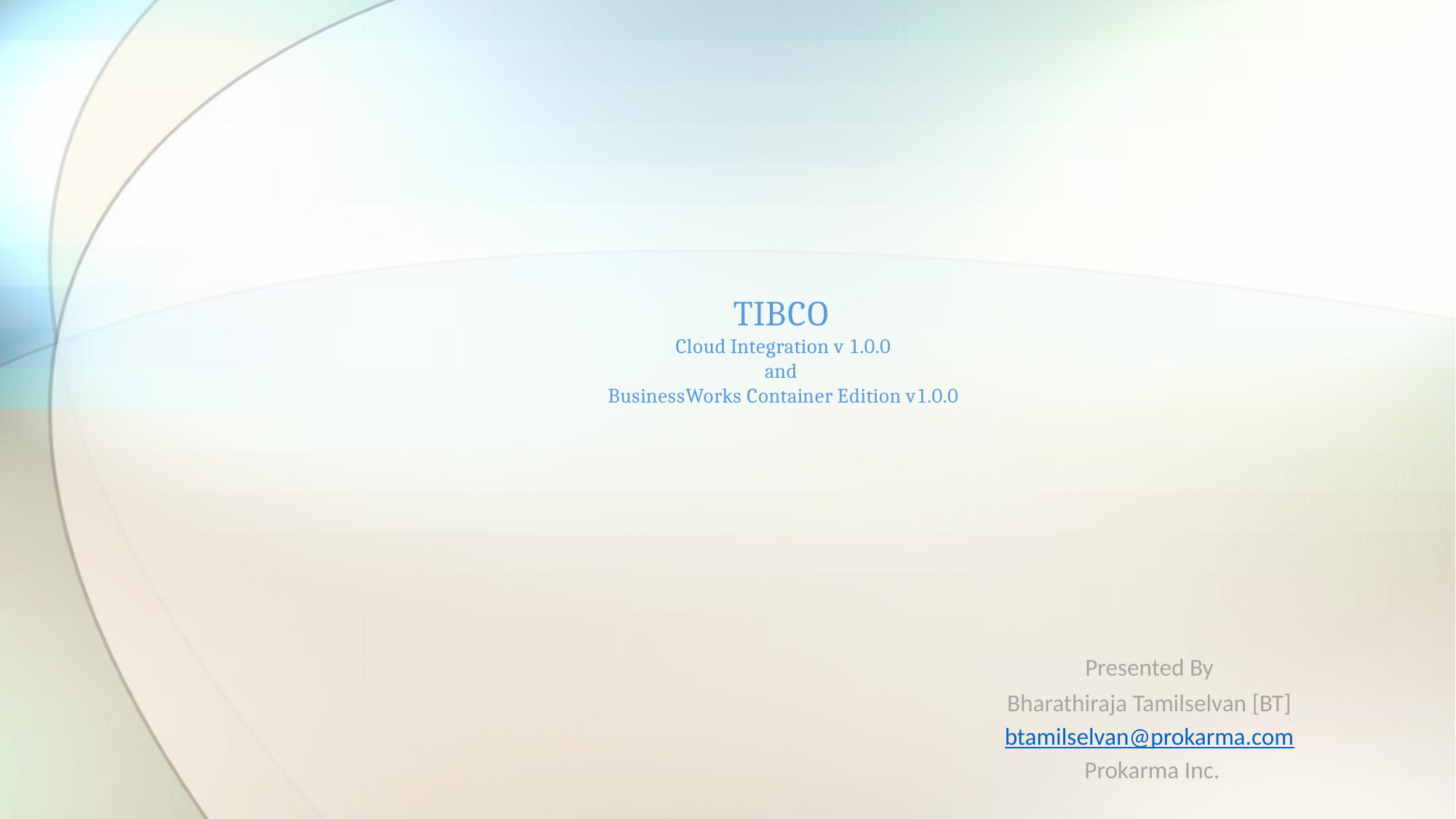

# TIBCO Cloud Integration v 1.0.0 and BusinessWorks Container Edition v1.0.0
					Presented By
					Bharathiraja Tamilselvan [BT]
				 	btamilselvan@prokarma.com
		                             		 Prokarma Inc.